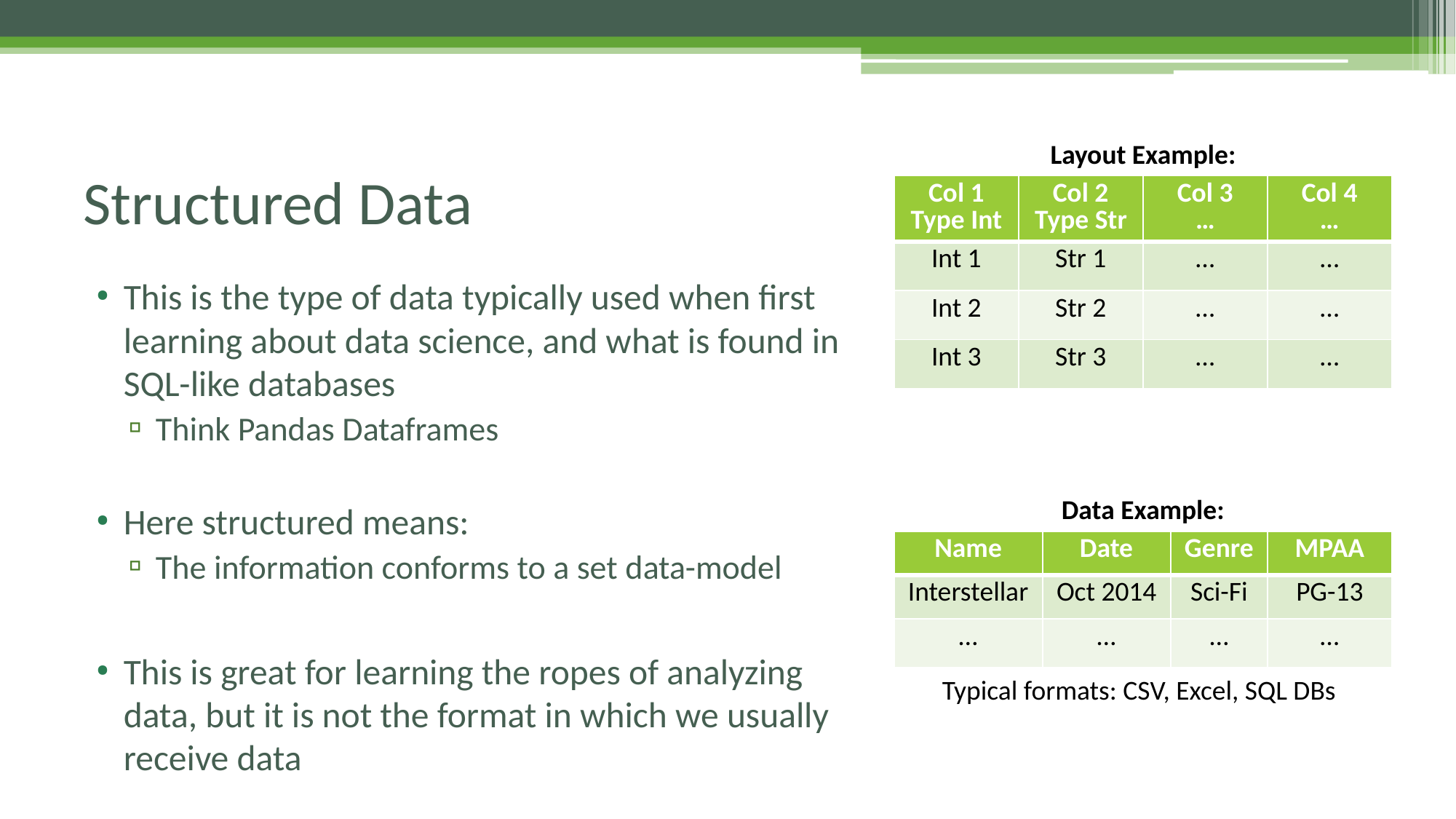

Layout Example:
# Structured Data
| Col 1 Type Int | Col 2 Type Str | Col 3 … | Col 4 … |
| --- | --- | --- | --- |
| Int 1 | Str 1 | … | … |
| Int 2 | Str 2 | … | … |
| Int 3 | Str 3 | … | … |
This is the type of data typically used when first learning about data science, and what is found in SQL-like databases
Think Pandas Dataframes

Here structured means:
The information conforms to a set data-model

This is great for learning the ropes of analyzing data, but it is not the format in which we usually receive data
Data Example:
| Name | Date | Genre | MPAA |
| --- | --- | --- | --- |
| Interstellar | Oct 2014 | Sci-Fi | PG-13 |
| … | … | … | … |
Typical formats: CSV, Excel, SQL DBs